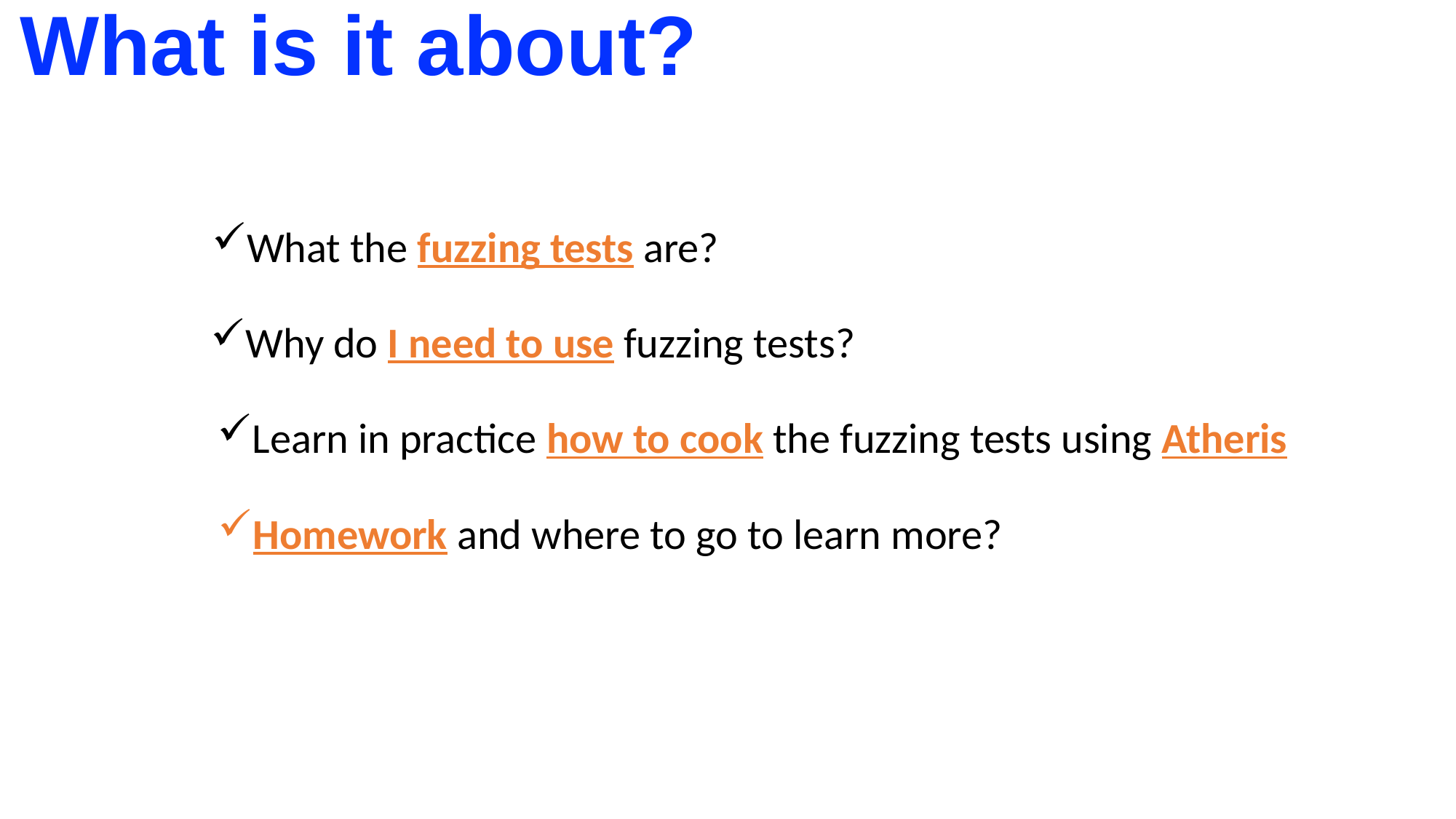

What is it about?
What the fuzzing tests are?
Why do I need to use fuzzing tests?
Learn in practice how to cook the fuzzing tests using Atheris
Homework and where to go to learn more?